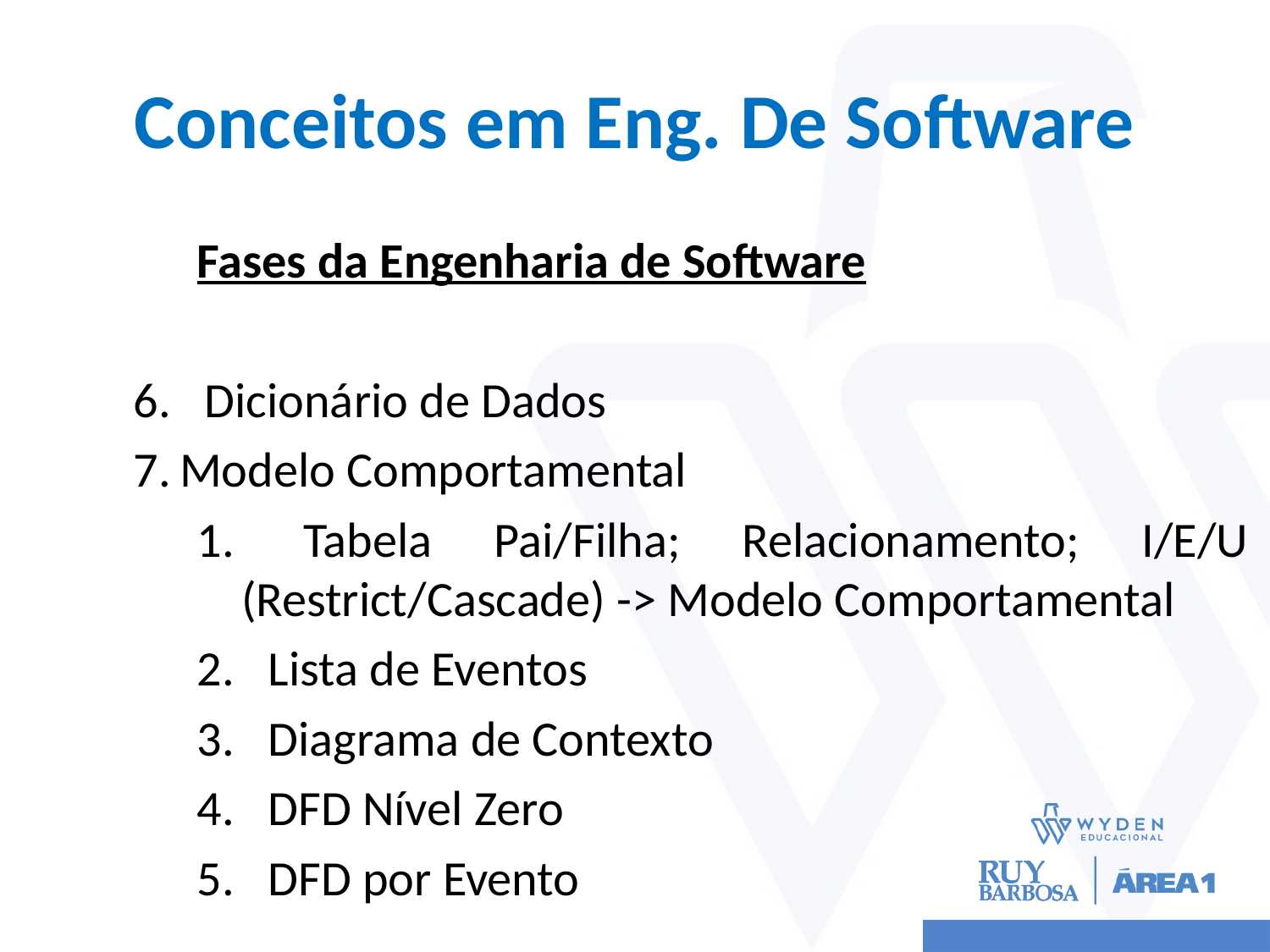

# Conceitos em Eng. De Software
	Fases da Engenharia de Software

Dicionário de Dados
Modelo Comportamental
 Tabela Pai/Filha; Relacionamento; I/E/U (Restrict/Cascade) -> Modelo Comportamental
Lista de Eventos
Diagrama de Contexto
DFD Nível Zero
DFD por Evento